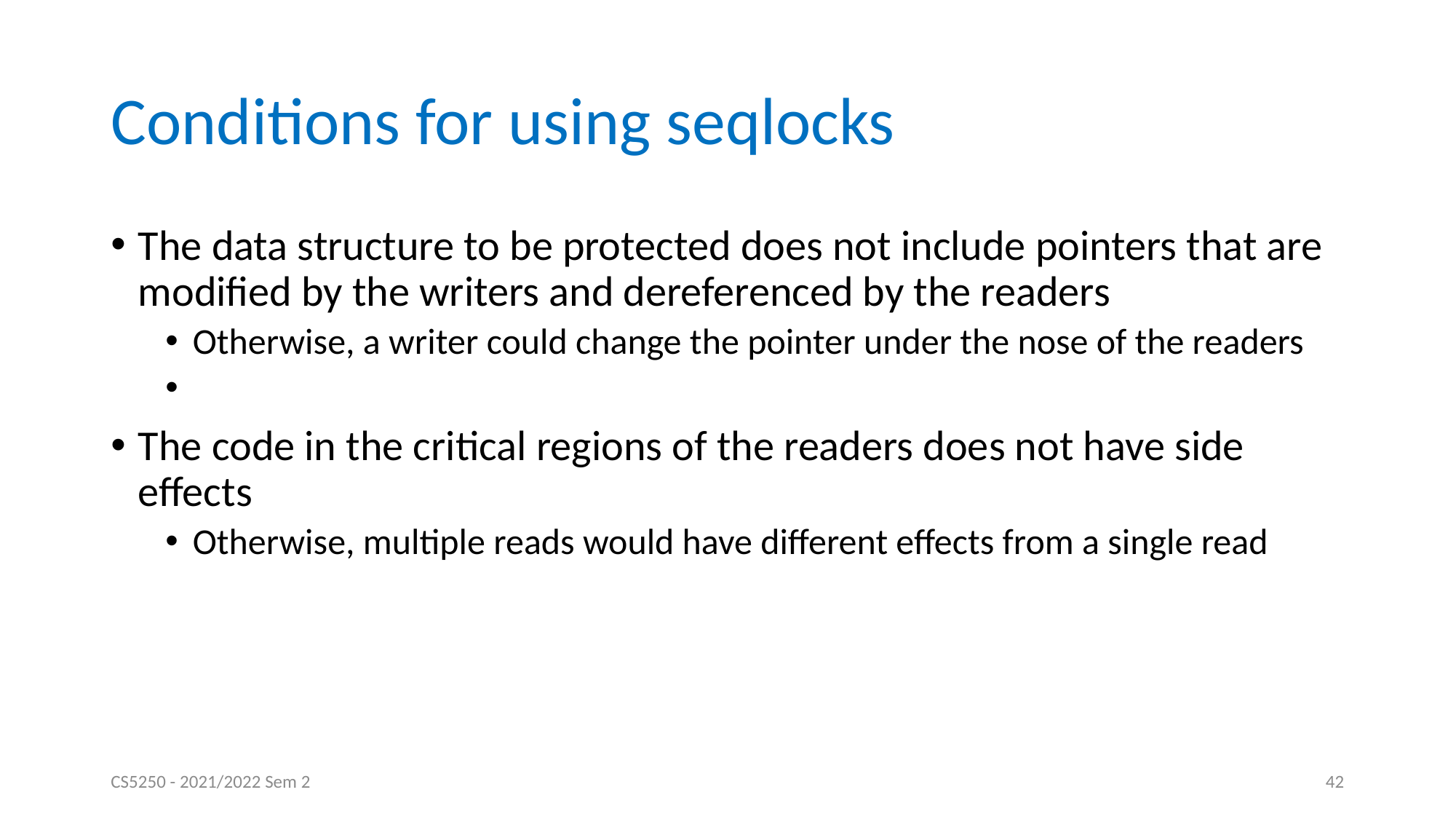

# Conditions for using seqlocks
The data structure to be protected does not include pointers that are modified by the writers and dereferenced by the readers
Otherwise, a writer could change the pointer under the nose of the readers

The code in the critical regions of the readers does not have side effects
Otherwise, multiple reads would have different effects from a single read

CS5250 - 2021/2022 Sem 2
42